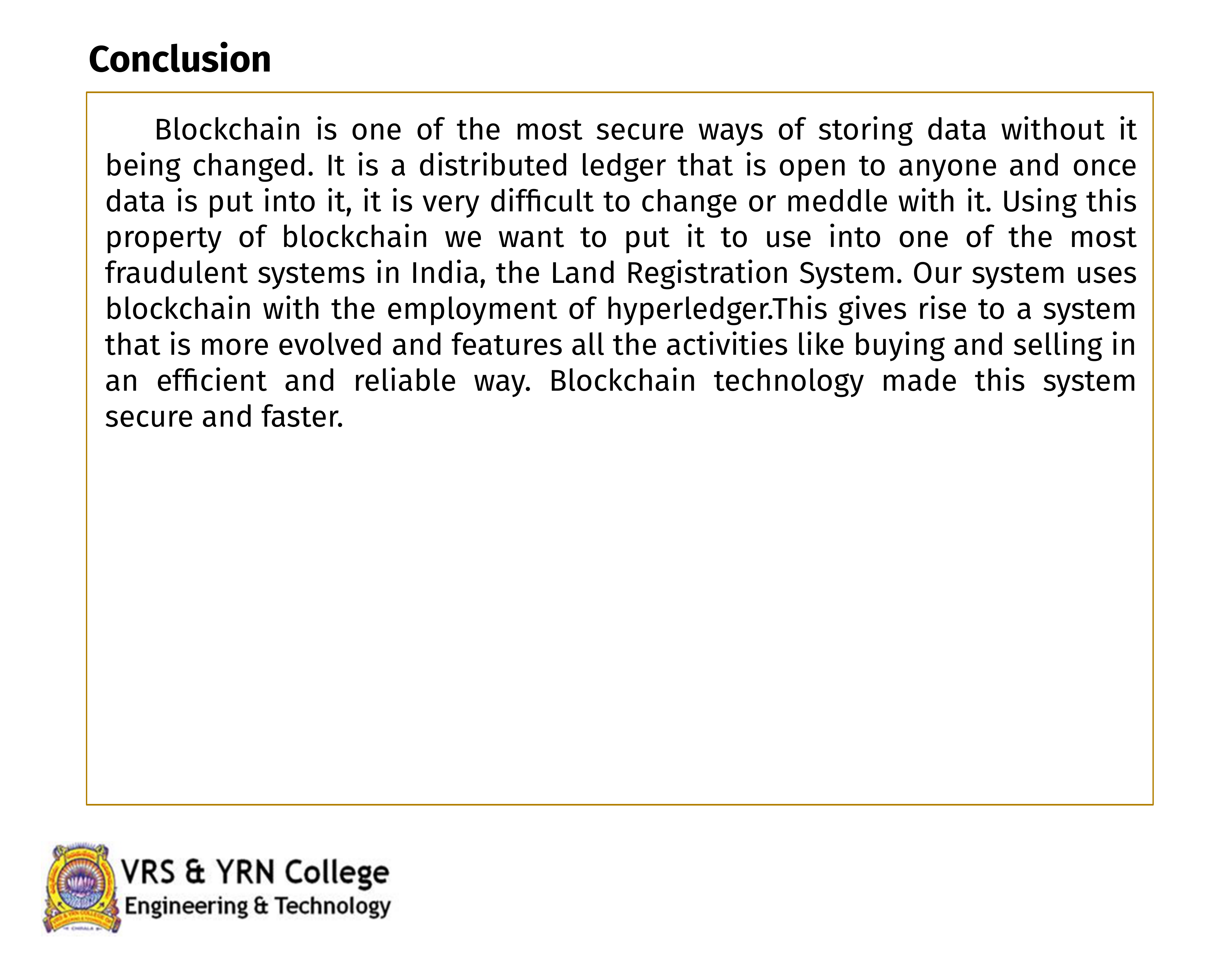

Conclusion

	Blockchain is one of the most secure ways of storing data without it being changed. It is a distributed ledger that is open to anyone and once data is put into it, it is very difficult to change or meddle with it. Using this property of blockchain we want to put it to use into one of the most fraudulent systems in India, the Land Registration System. Our system uses blockchain with the employment of hyperledger.This gives rise to a system that is more evolved and features all the activities like buying and selling in an efficient and reliable way. Blockchain technology made this system secure and faster.